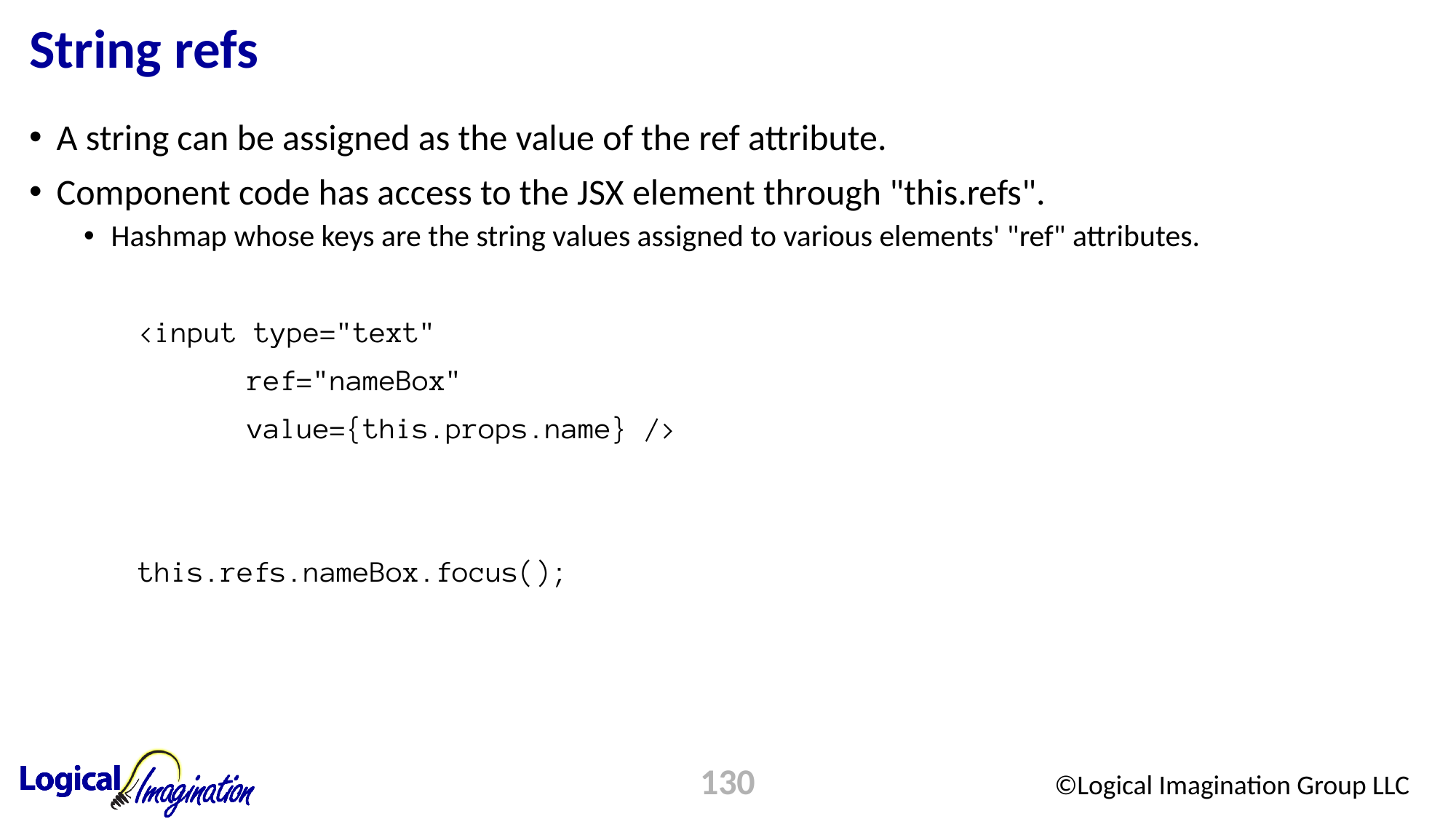

# String refs
A string can be assigned as the value of the ref attribute.
Component code has access to the JSX element through "this.refs".
Hashmap whose keys are the string values assigned to various elements' "ref" attributes.

	<input type="text"
		ref="nameBox"
		value={this.props.name} />

	this.refs.nameBox.focus();

130